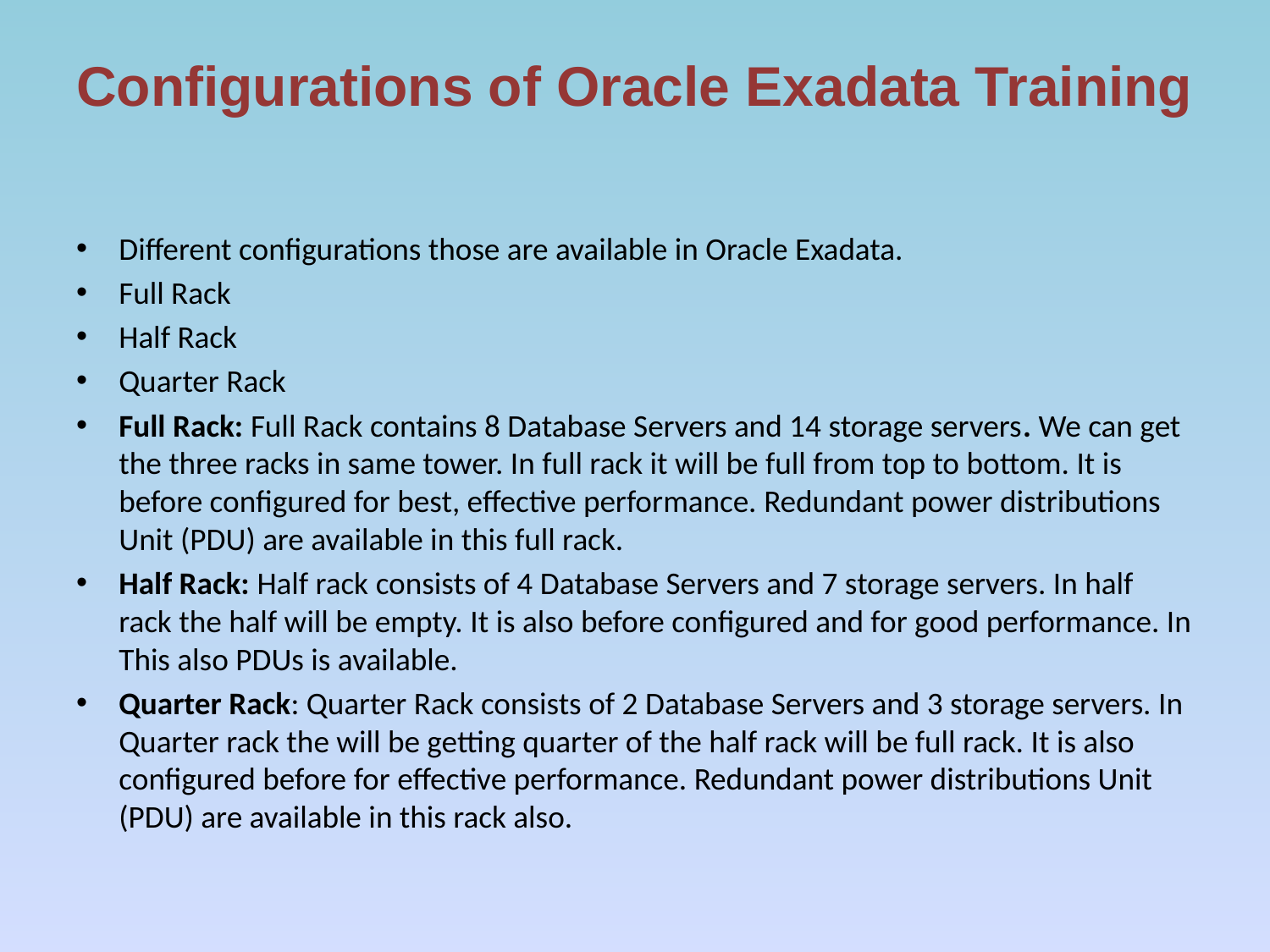

# Configurations of Oracle Exadata Training
Different configurations those are available in Oracle Exadata.
Full Rack
Half Rack
Quarter Rack
Full Rack: Full Rack contains 8 Database Servers and 14 storage servers. We can get the three racks in same tower. In full rack it will be full from top to bottom. It is before configured for best, effective performance. Redundant power distributions Unit (PDU) are available in this full rack.
Half Rack: Half rack consists of 4 Database Servers and 7 storage servers. In half rack the half will be empty. It is also before configured and for good performance. In This also PDUs is available.
Quarter Rack: Quarter Rack consists of 2 Database Servers and 3 storage servers. In Quarter rack the will be getting quarter of the half rack will be full rack. It is also configured before for effective performance. Redundant power distributions Unit (PDU) are available in this rack also.